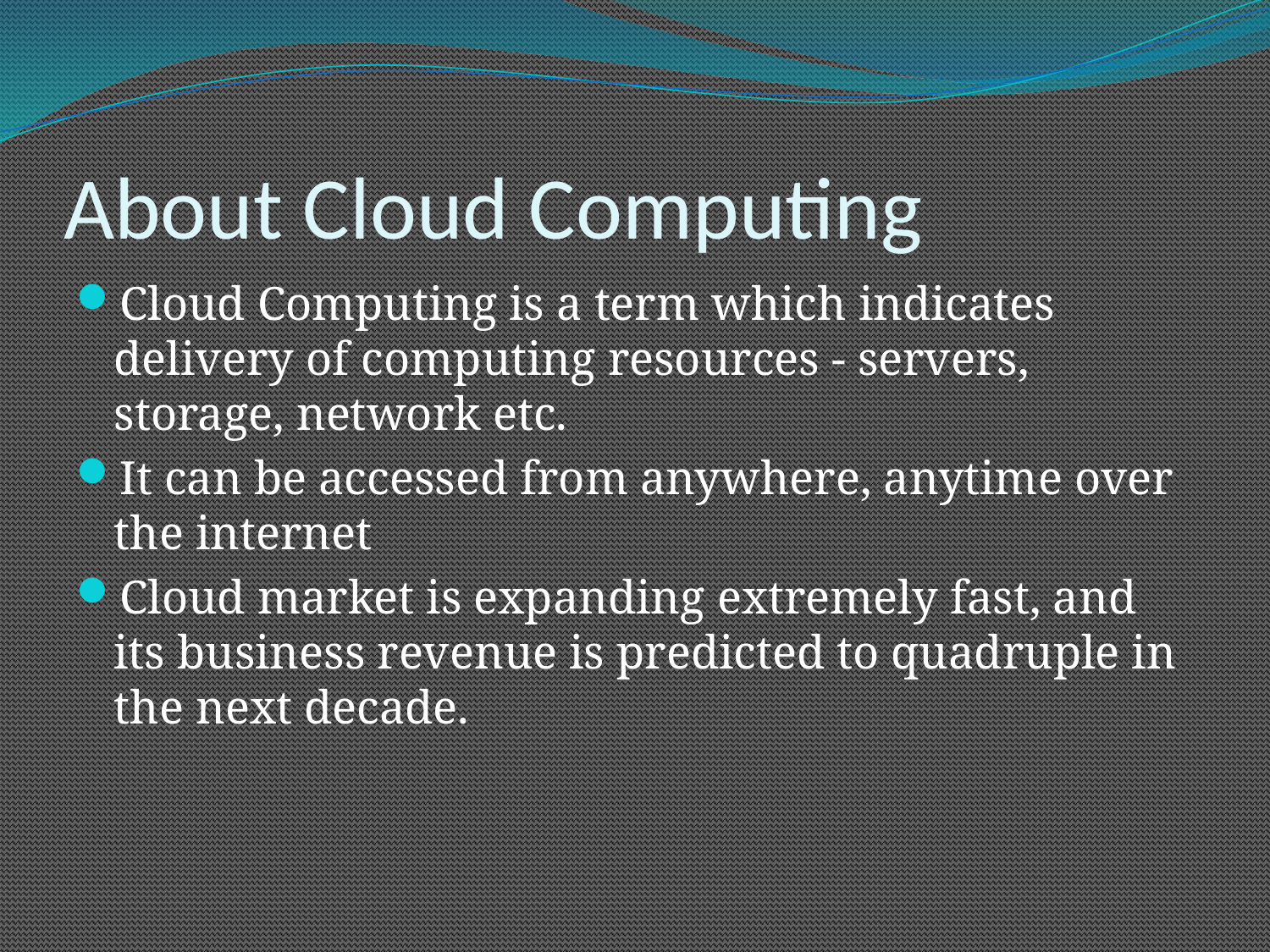

# About Cloud Computing
Cloud Computing is a term which indicates delivery of computing resources - servers, storage, network etc.
It can be accessed from anywhere, anytime over the internet
Cloud market is expanding extremely fast, and its business revenue is predicted to quadruple in the next decade.